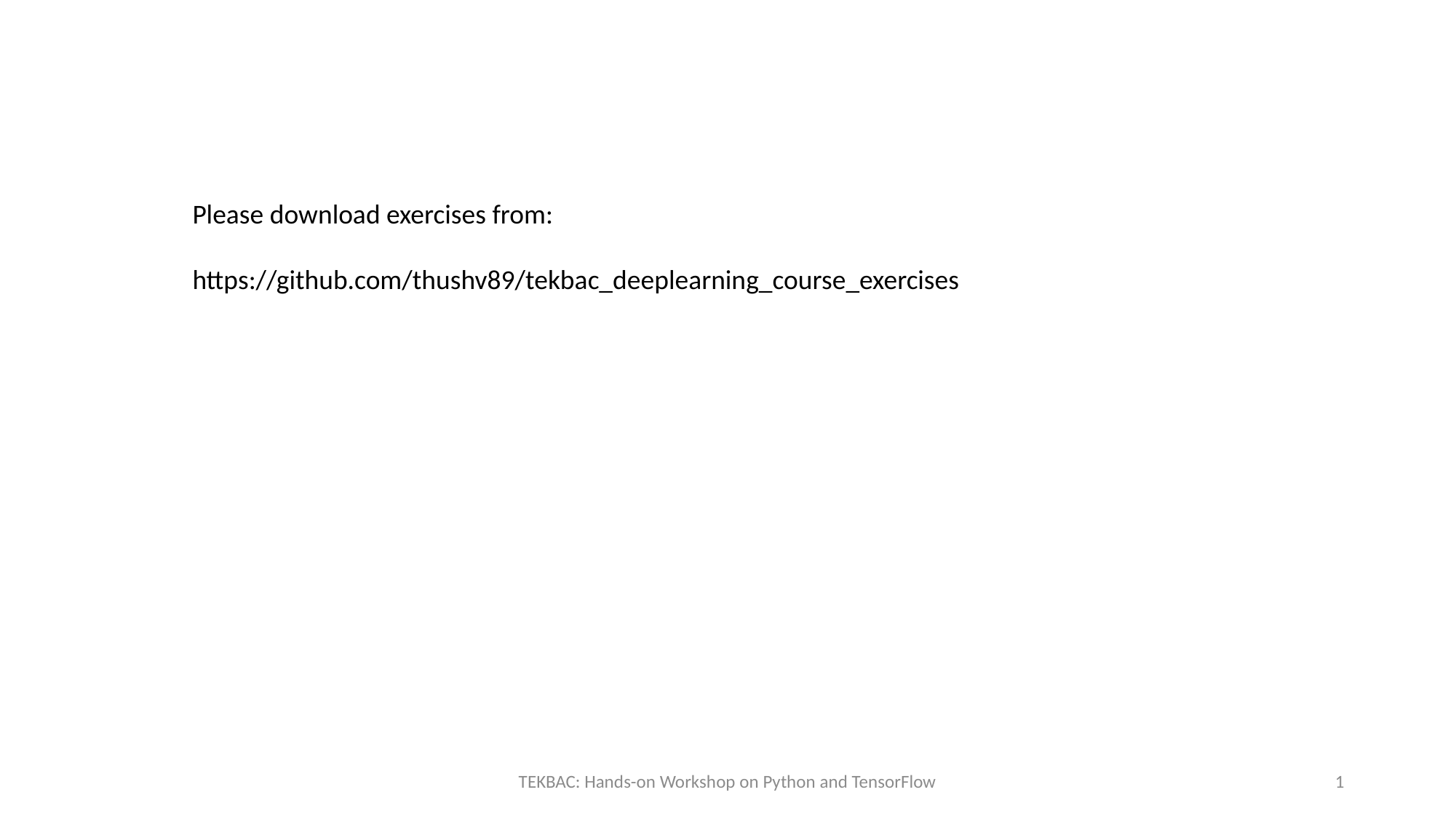

#
Please download exercises from:

https://github.com/thushv89/tekbac_deeplearning_course_exercises

TEKBAC: Hands-on Workshop on Python and TensorFlow
1